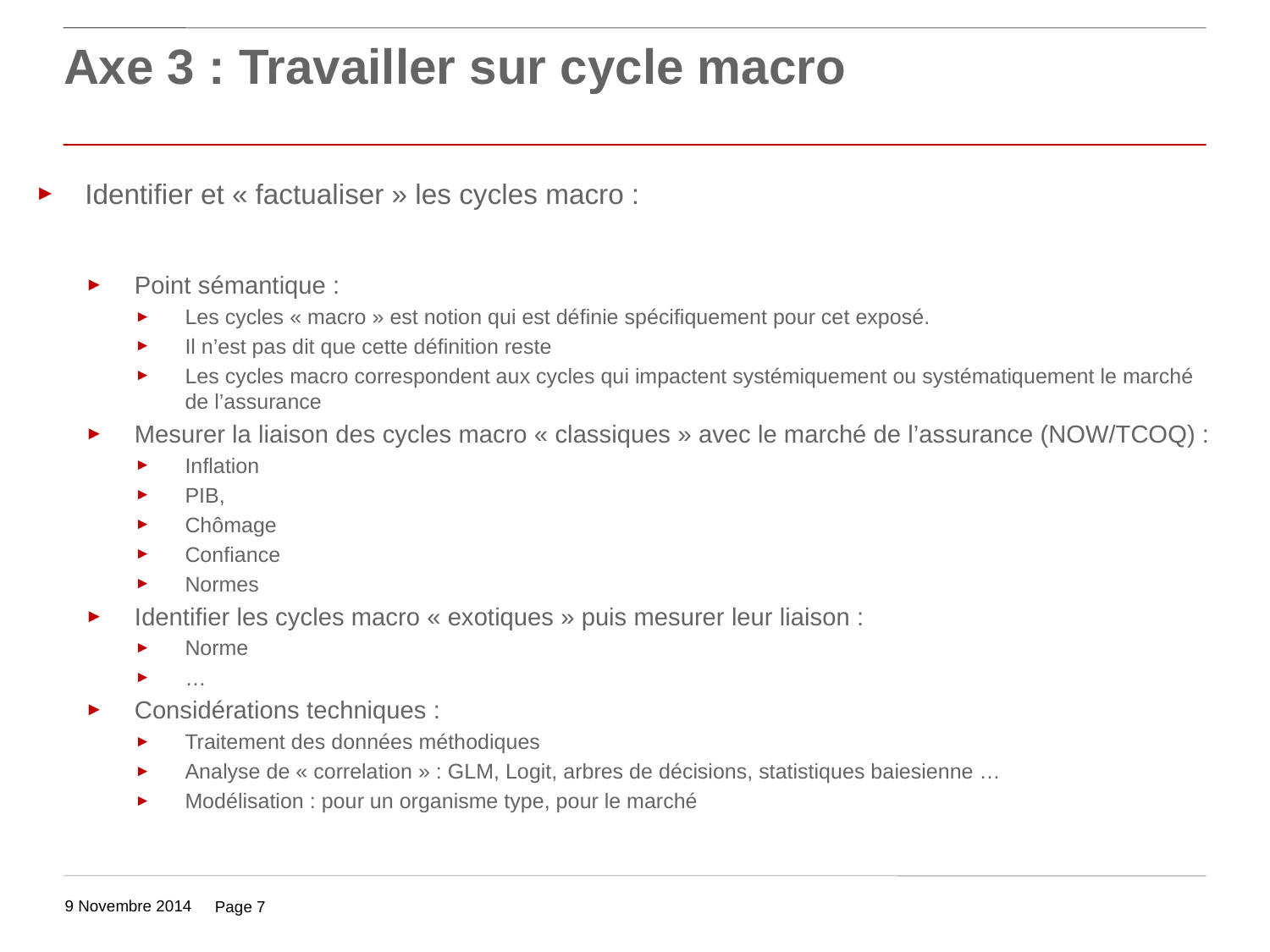

# Axe 3 : Travailler sur cycle macro
Identifier et « factualiser » les cycles macro :

Point sémantique :
Les cycles « macro » est notion qui est définie spécifiquement pour cet exposé.
Il n’est pas dit que cette définition reste
Les cycles macro correspondent aux cycles qui impactent systémiquement ou systématiquement le marché de l’assurance
Mesurer la liaison des cycles macro « classiques » avec le marché de l’assurance (NOW/TCOQ) :
Inflation
PIB,
Chômage
Confiance
Normes
Identifier les cycles macro « exotiques » puis mesurer leur liaison :
Norme
…
Considérations techniques :
Traitement des données méthodiques
Analyse de « correlation » : GLM, Logit, arbres de décisions, statistiques baiesienne …
Modélisation : pour un organisme type, pour le marché